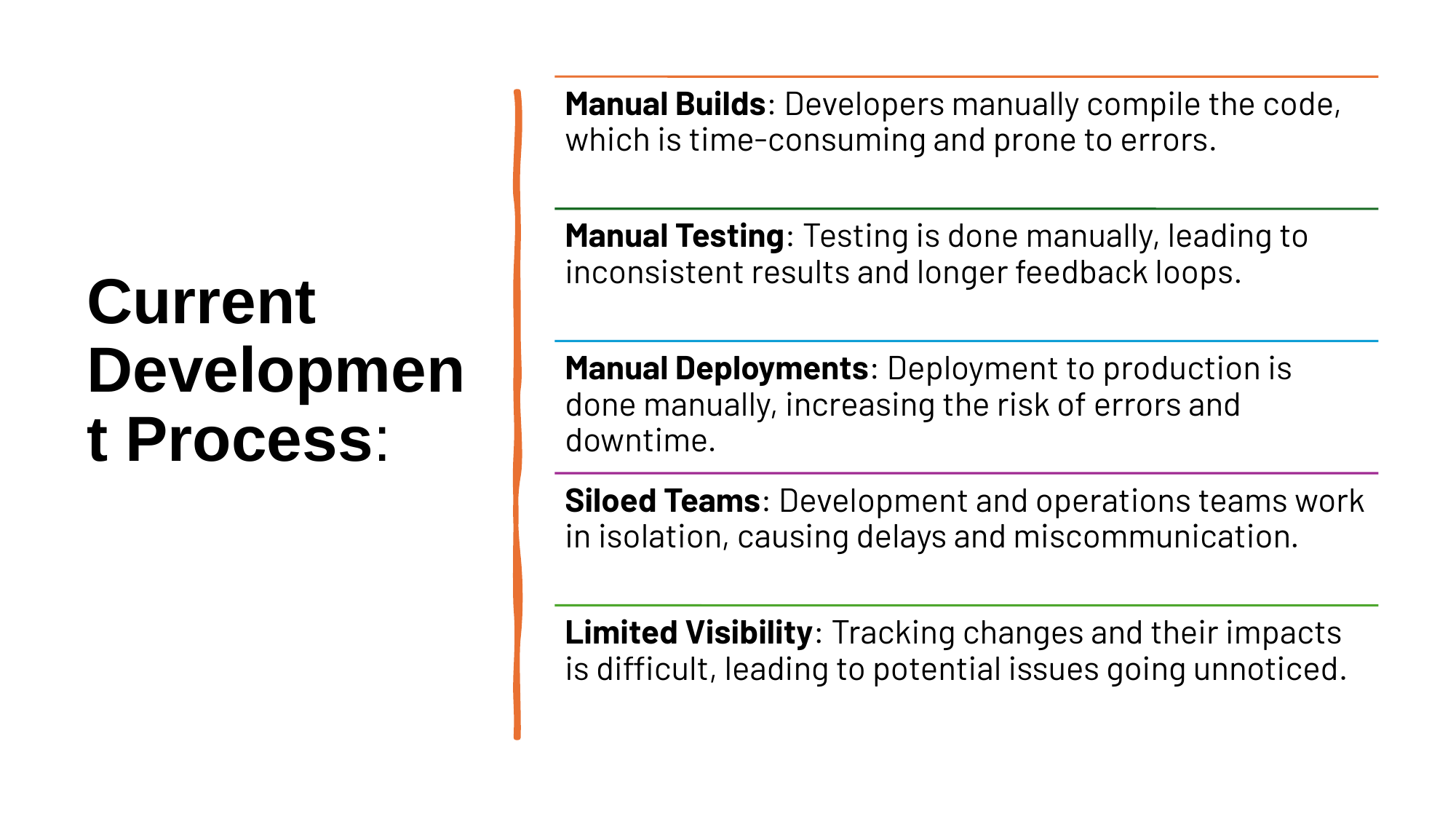

Manual Builds: Developers manually compile the code, which is time-consuming and prone to errors.
Manual Testing: Testing is done manually, leading to inconsistent results and longer feedback loops.
Manual Deployments: Deployment to production is done manually, increasing the risk of errors and downtime.
Siloed Teams: Development and operations teams work in isolation, causing delays and miscommunication.
Limited Visibility: Tracking changes and their impacts is difficult, leading to potential issues going unnoticed.
# Current Development Process: